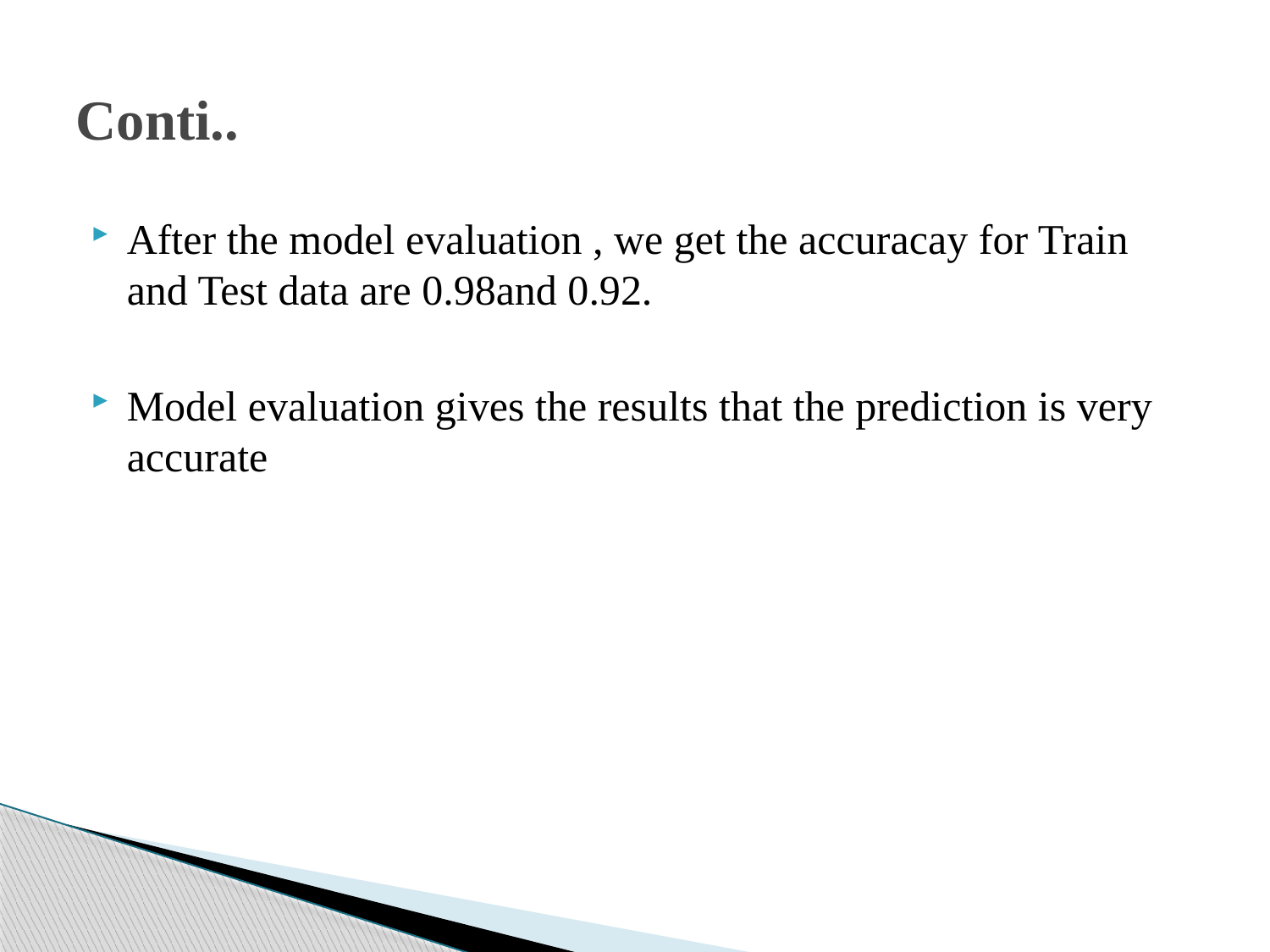

# Conti..
After the model evaluation , we get the accuracay for Train and Test data are 0.98and 0.92.

Model evaluation gives the results that the prediction is very accurate